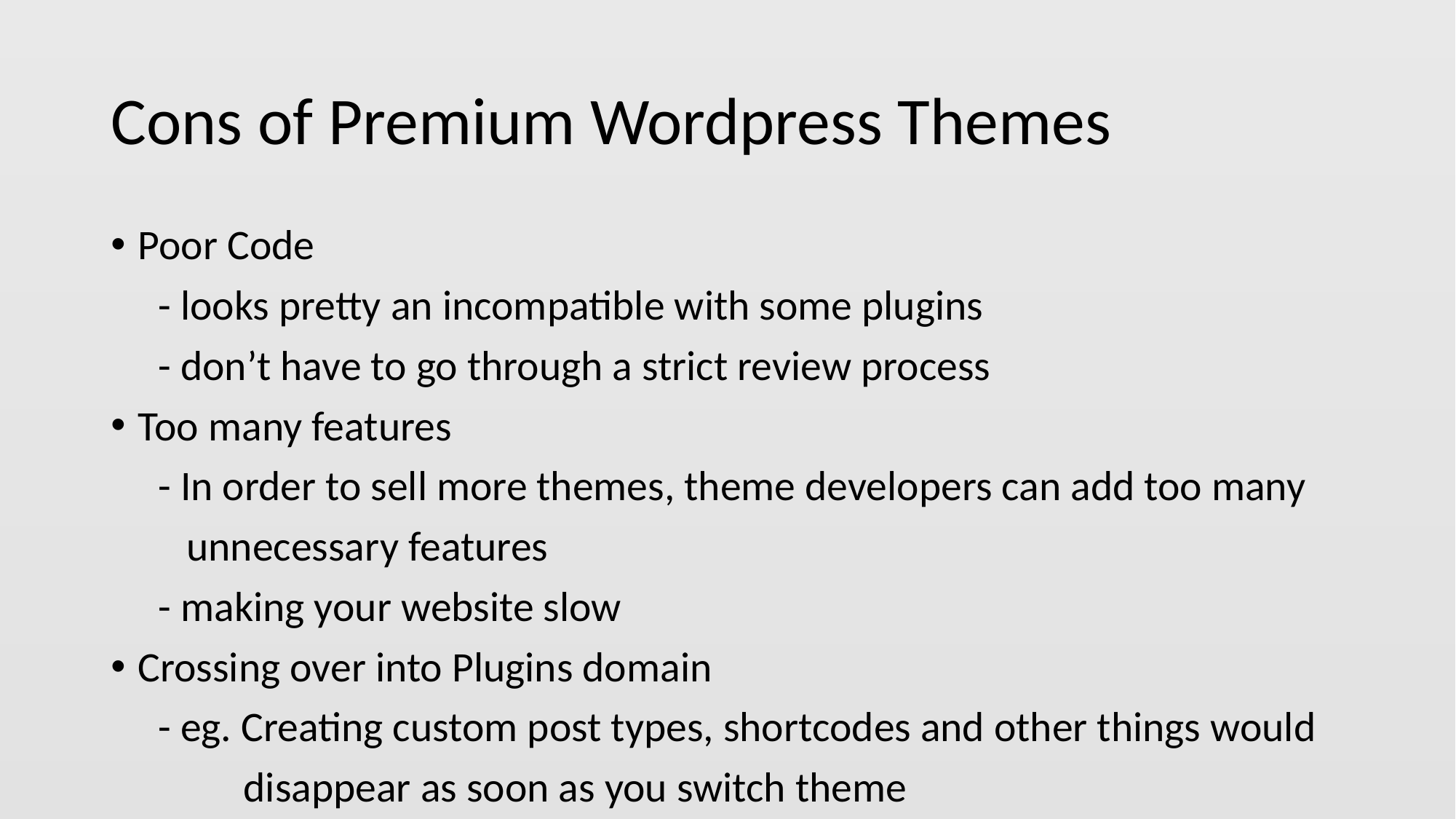

# Cons of Premium Wordpress Themes
Poor Code
     - looks pretty an incompatible with some plugins
     - don’t have to go through a strict review process
Too many features
     - In order to sell more themes, theme developers can add too many
        unnecessary features
     - making your website slow
Crossing over into Plugins domain
     - eg. Creating custom post types, shortcodes and other things would
              disappear as soon as you switch theme